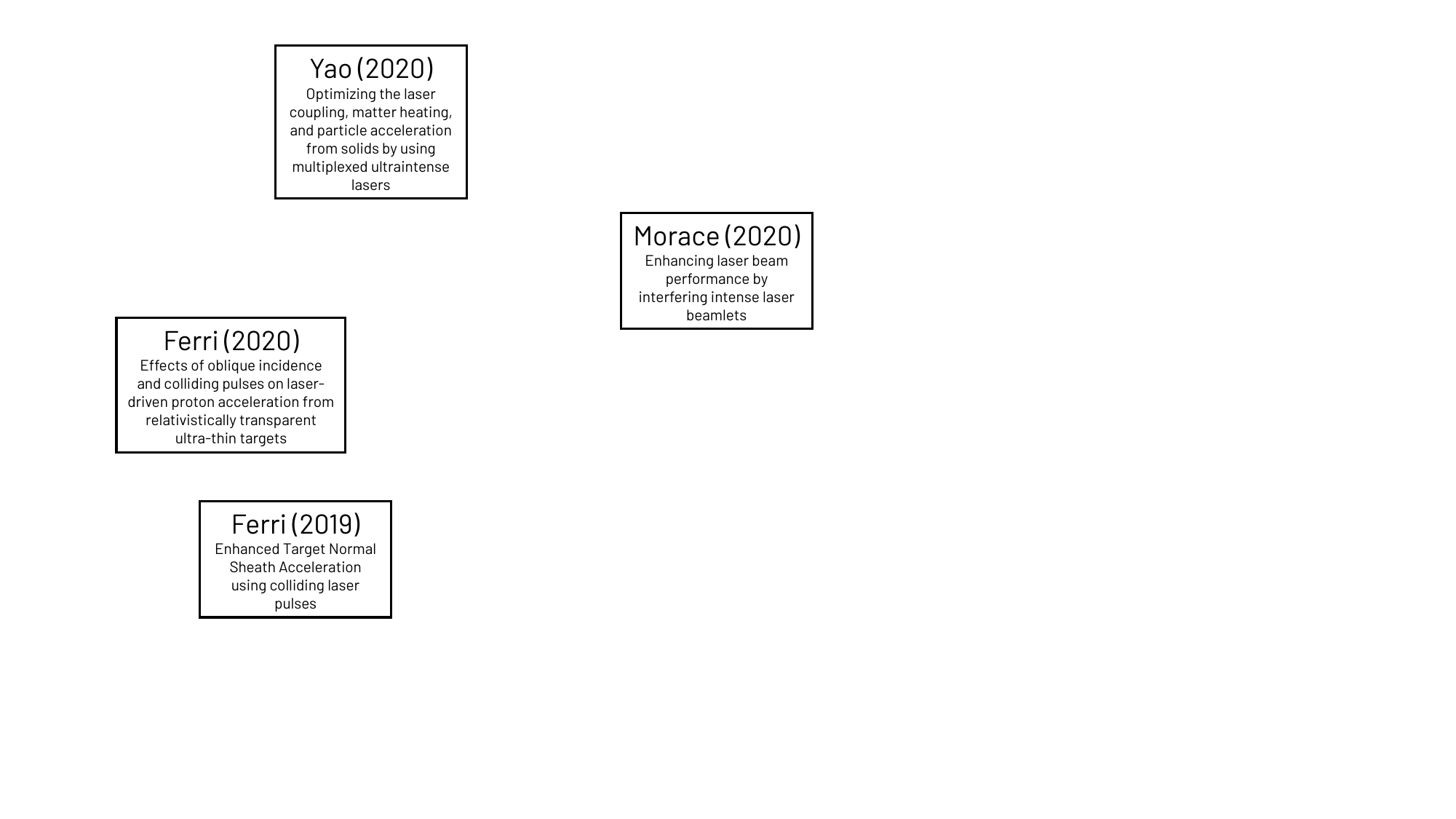

Yao (2020)
Optimizing the laser coupling, matter heating, and particle acceleration from solids by using multiplexed ultraintense lasers
Morace (2020)
Enhancing laser beam performance by interfering intense laser beamlets
Ferri (2020)
Effects of oblique incidence and colliding pulses on laser-driven proton acceleration from relativistically transparent ultra-thin targets
Ferri (2019)
Enhanced Target Normal Sheath Acceleration using colliding laser pulses